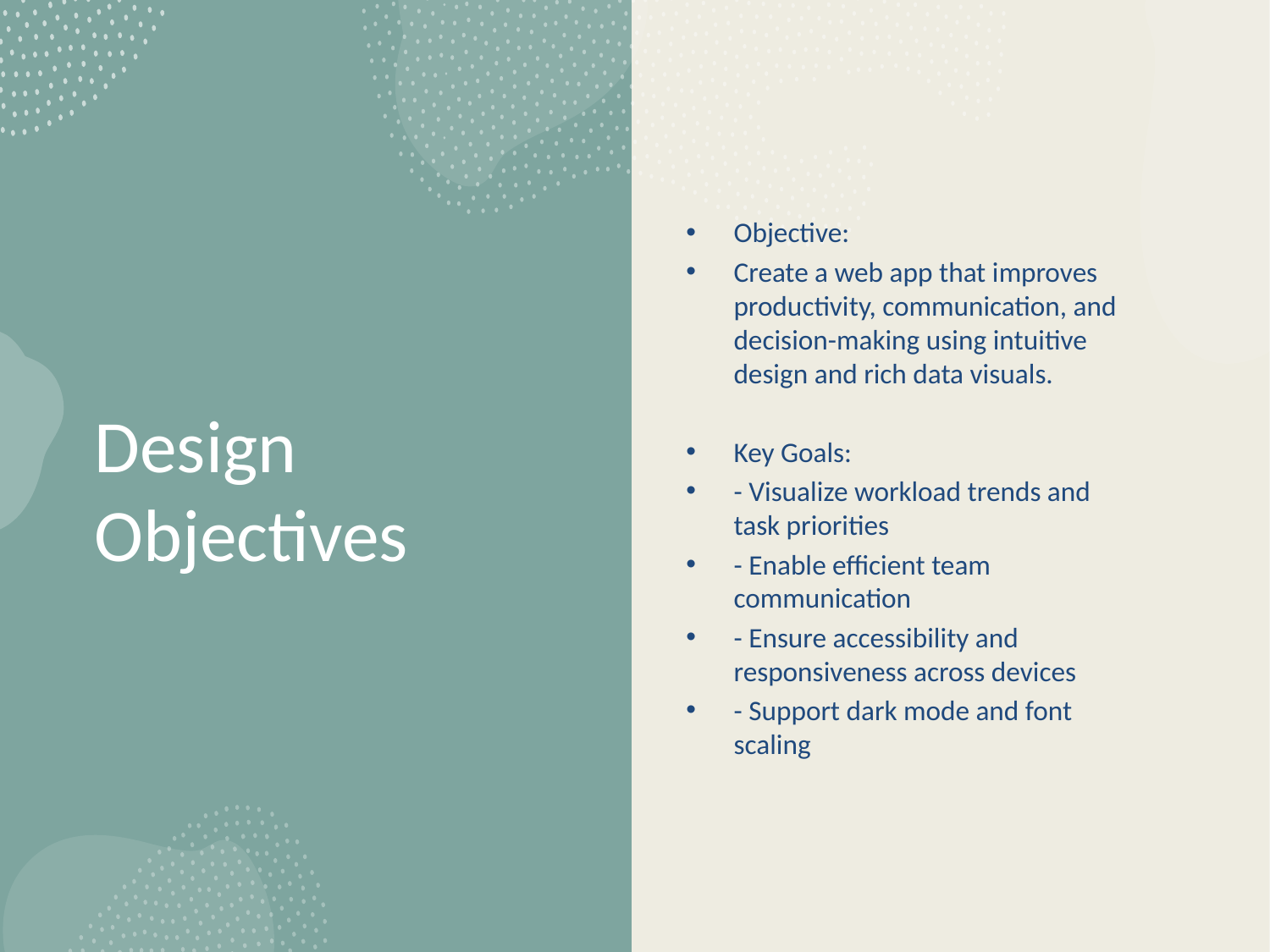

Objective:
Create a web app that improves productivity, communication, and decision-making using intuitive design and rich data visuals.

Key Goals:
- Visualize workload trends and task priorities
- Enable efficient team communication
- Ensure accessibility and responsiveness across devices
- Support dark mode and font scaling
# Design Objectives